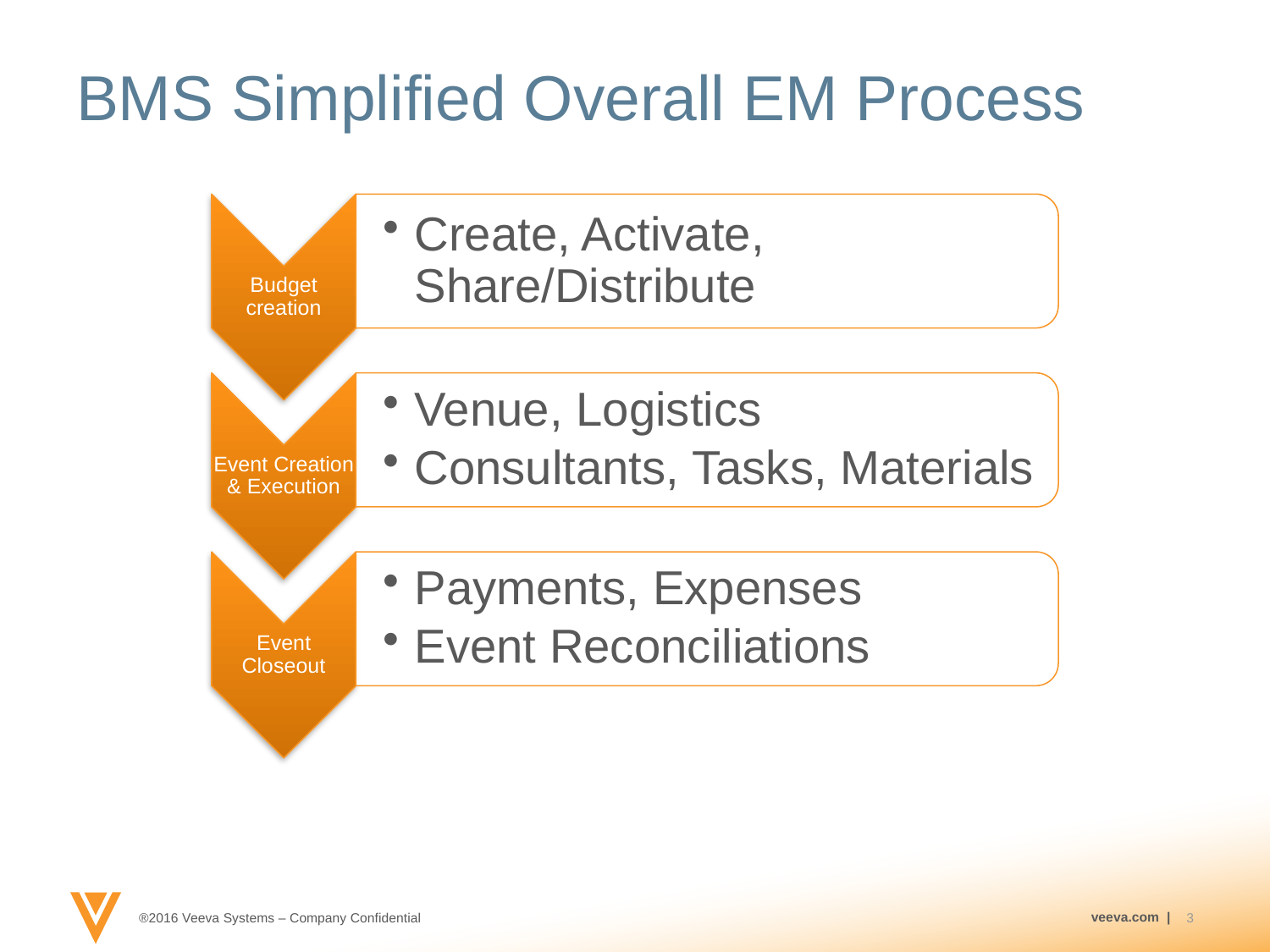

# BMS Simplified Overall EM Process
Budget creation
Create, Activate, Share/Distribute
Event Creation & Execution
Venue, Logistics
Consultants, Tasks, Materials
Event Closeout
Payments, Expenses
Event Reconciliations
3